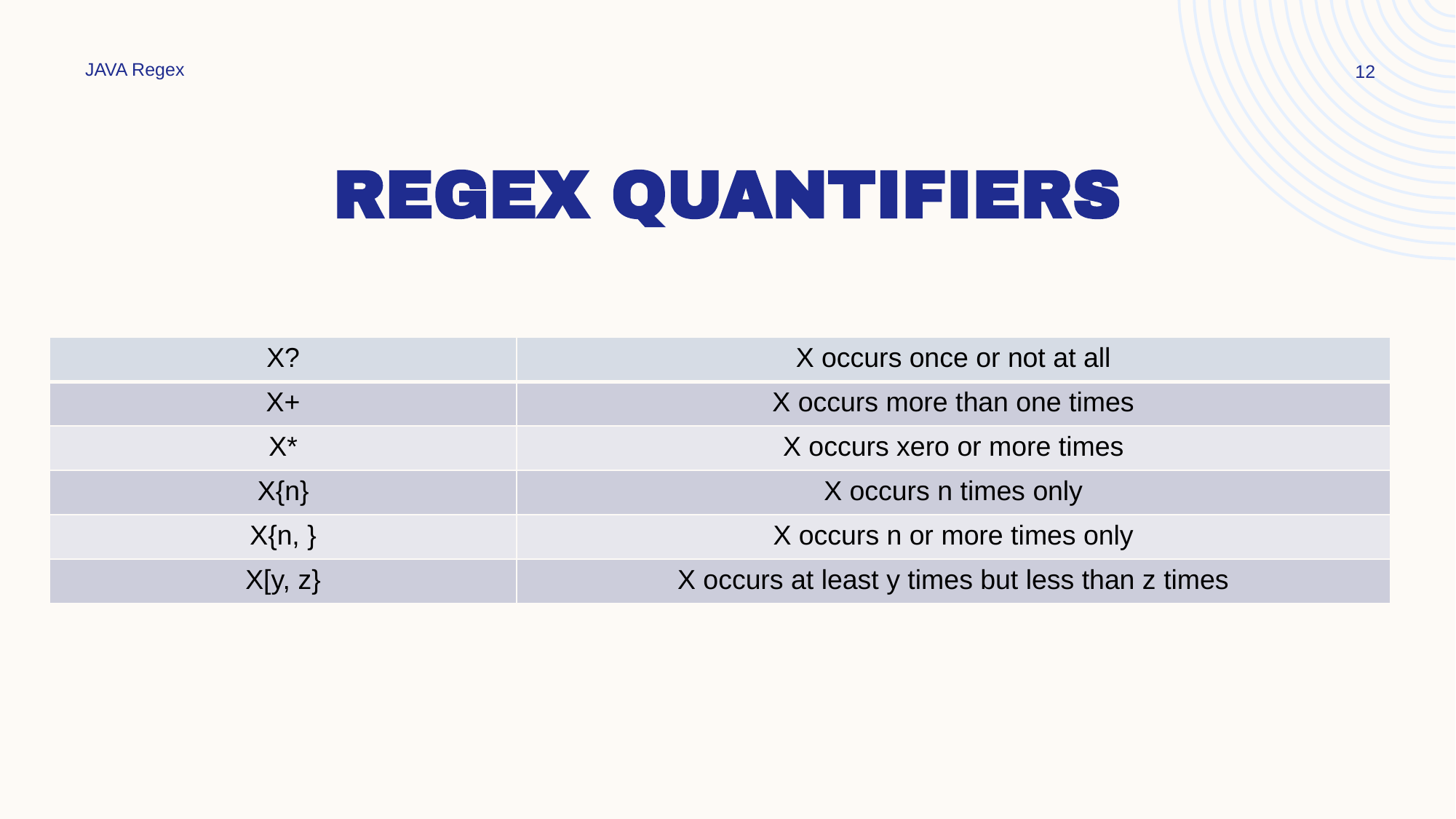

JAVA Regex
12
# Regex quantifiers
| X? | X occurs once or not at all |
| --- | --- |
| X+ | X occurs more than one times |
| X\* | X occurs xero or more times |
| X{n} | X occurs n times only |
| X{n, } | X occurs n or more times only |
| X[y, z} | X occurs at least y times but less than z times |